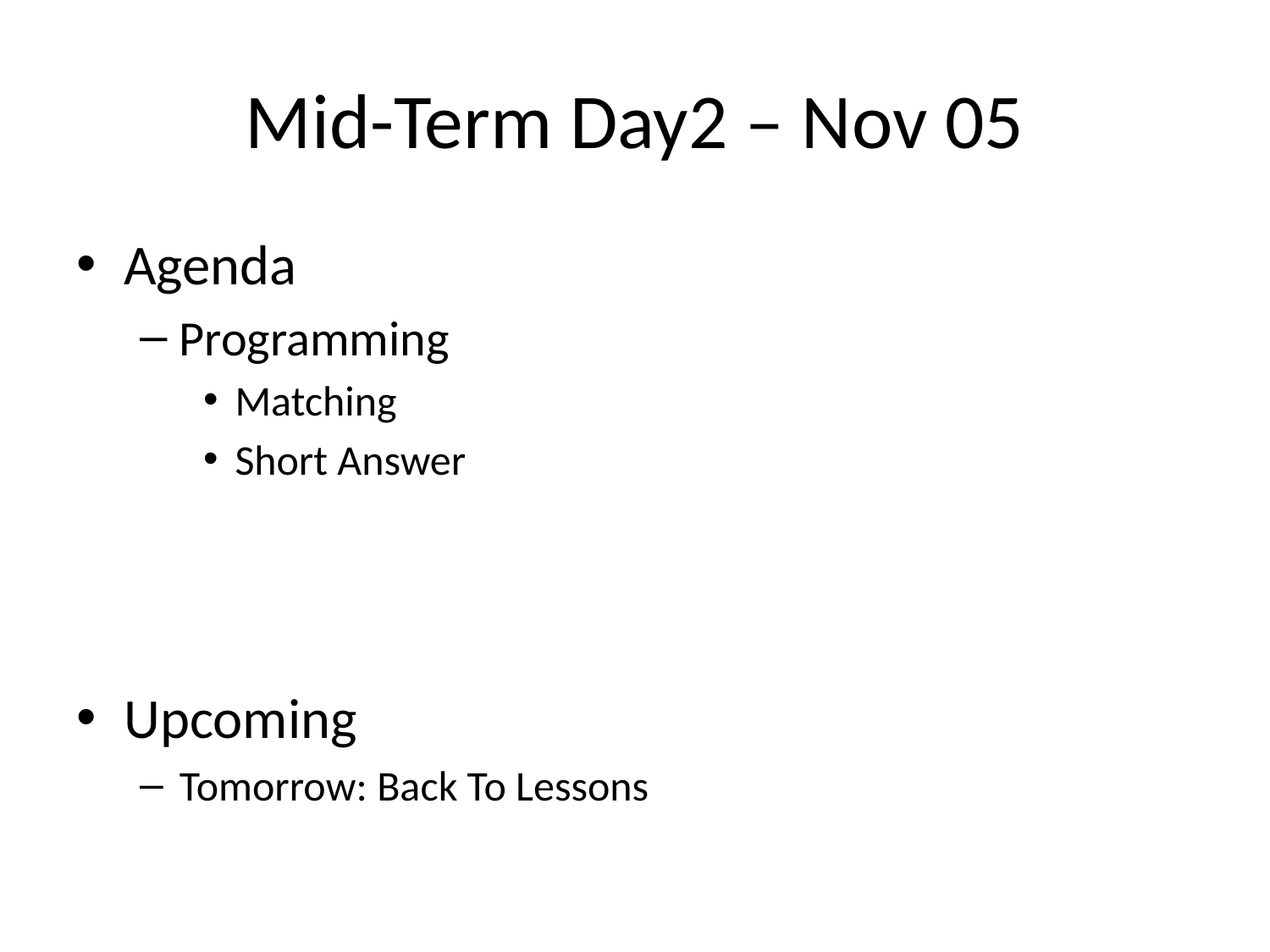

# Mid-Term Day2 – Nov 05
Agenda
Programming
Matching
Short Answer

Upcoming
Tomorrow: Back To Lessons